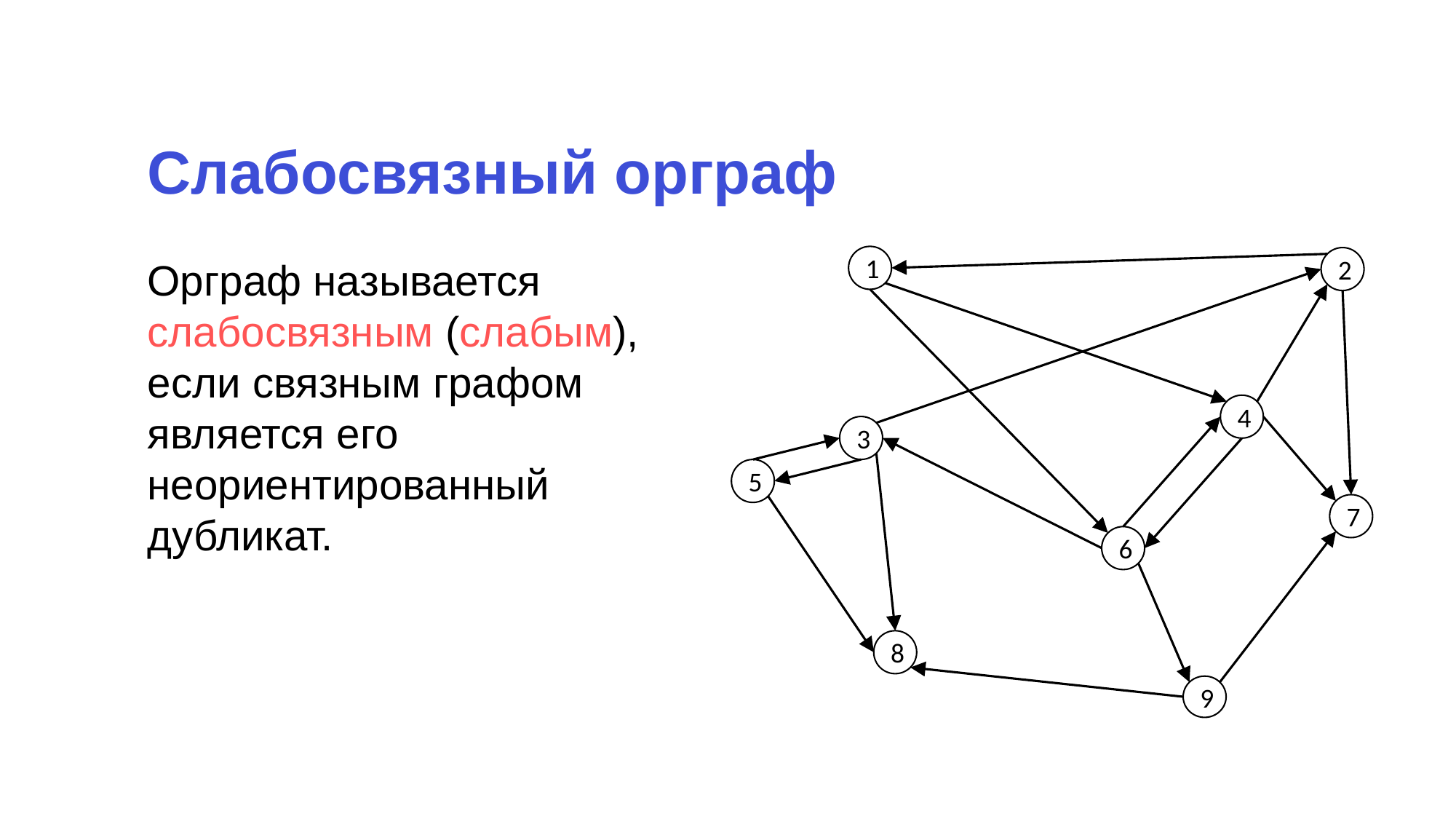

Слабосвязный орграф
1
2
Орграф называется слабосвязным (слабым), если связным графом является его неориентированный дубликат.
4
3
5
7
6
8
9